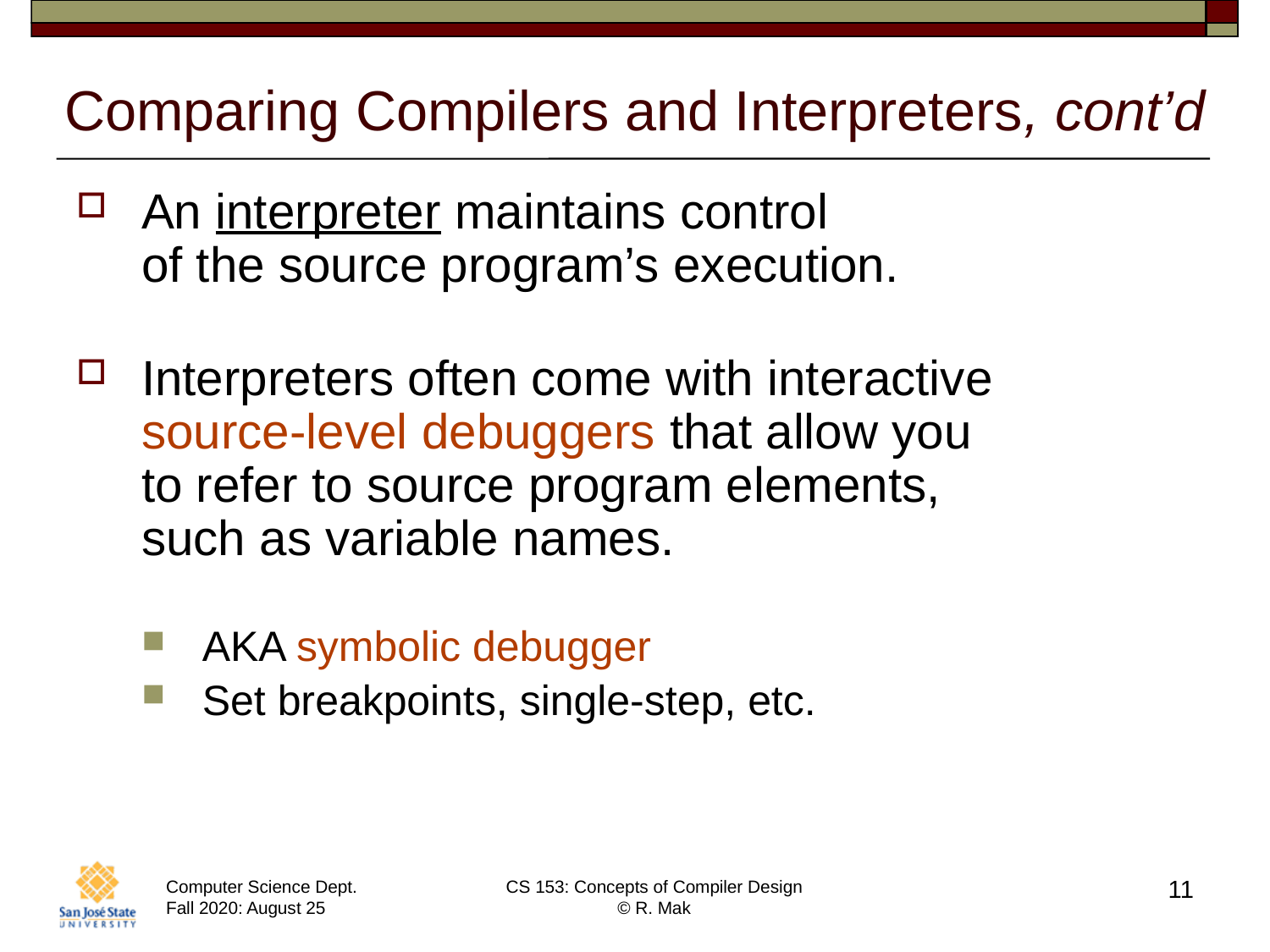

# Comparing Compilers and Interpreters, cont’d
An interpreter maintains control
of the source program’s execution.

Interpreters often come with interactive
source-level debuggers that allow you
to refer to source program elements,
such as variable names.

AKA symbolic debugger
Set breakpoints, single-step, etc.
11